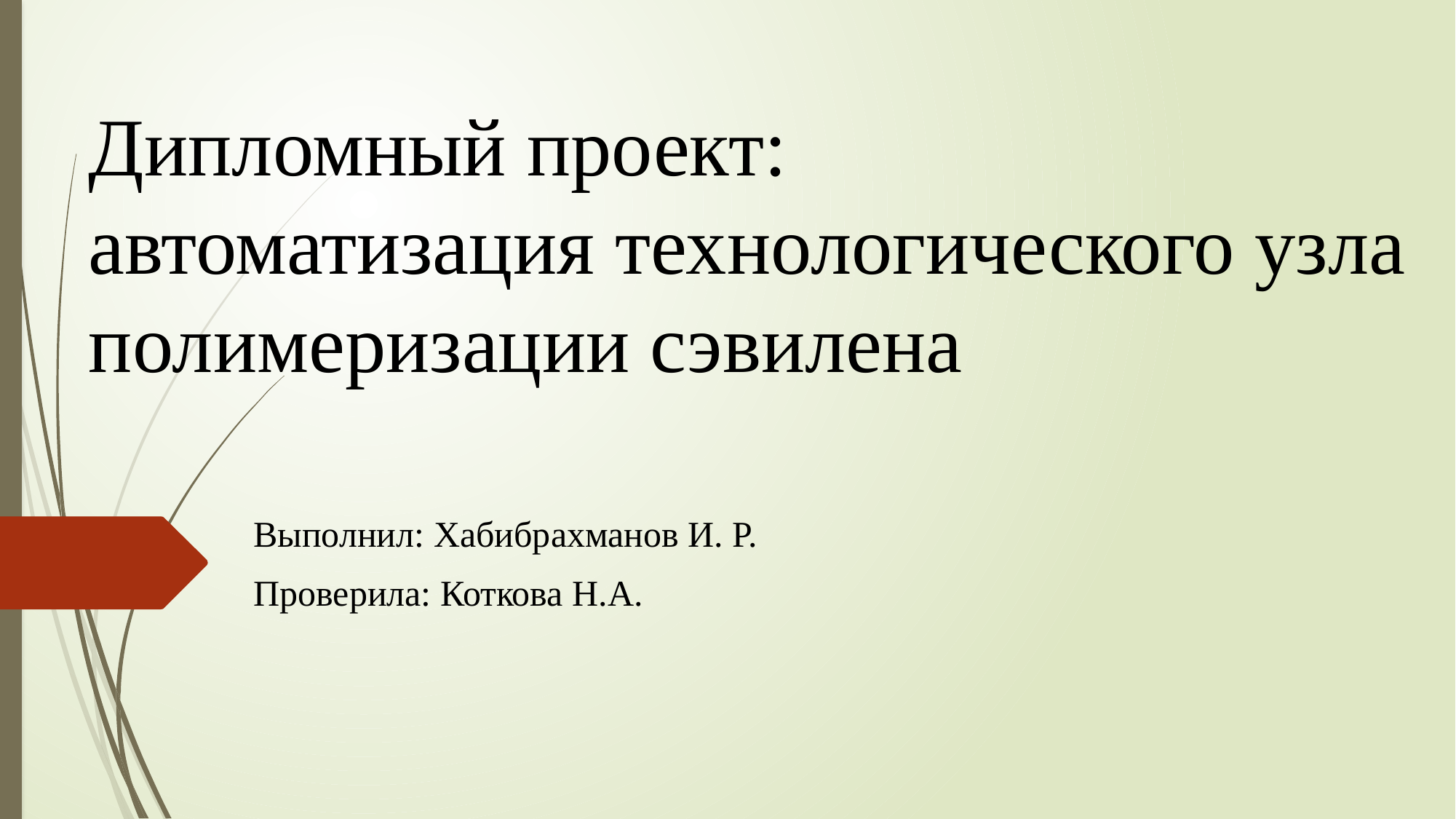

# Дипломный проект: автоматизация технологического узла полимеризации сэвилена
Выполнил: Хабибрахманов И. Р.
Проверила: Коткова Н.А.